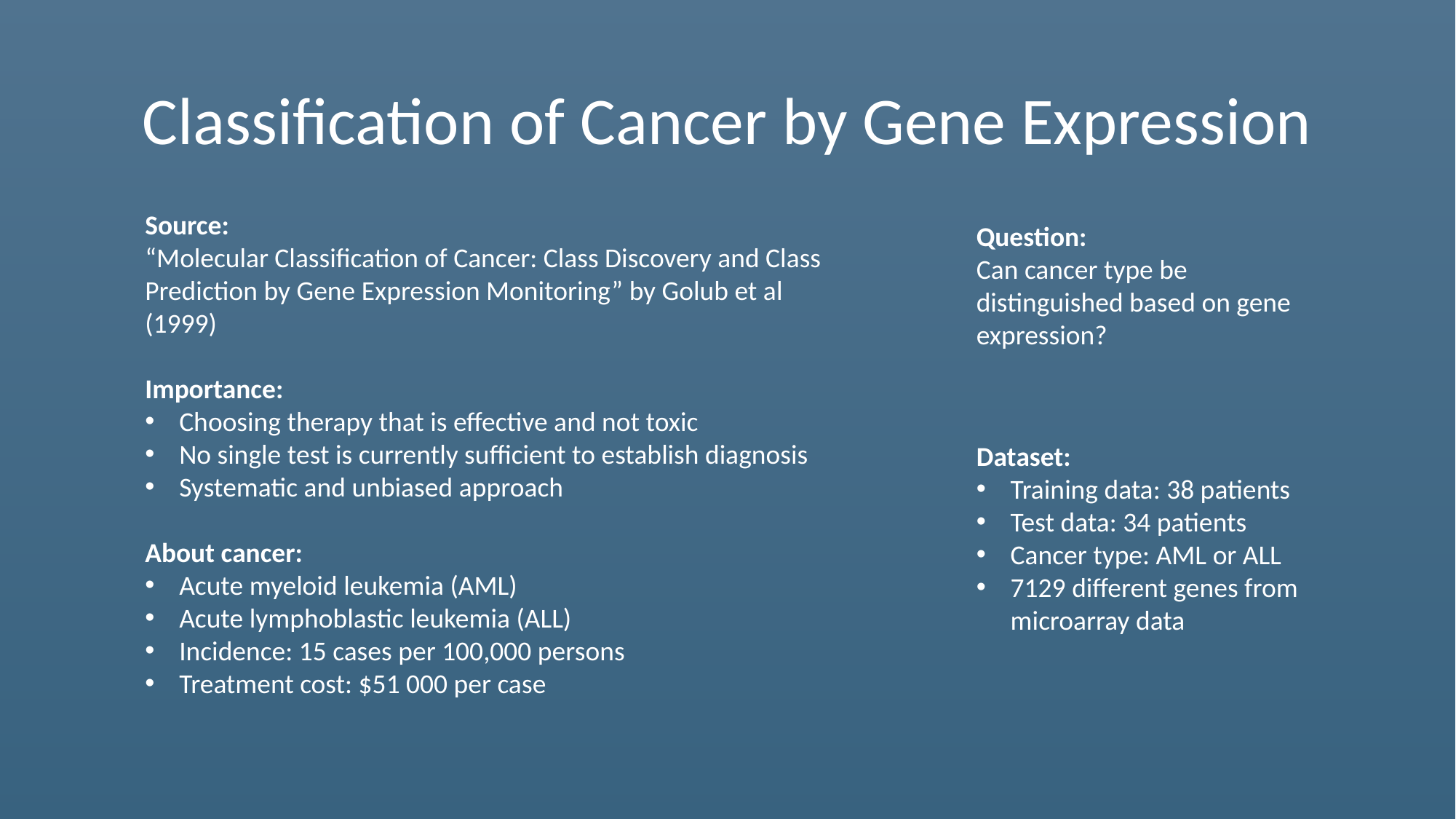

# Classification of Cancer by Gene Expression
Source:
“Molecular Classification of Cancer: Class Discovery and Class Prediction by Gene Expression Monitoring” by Golub et al (1999)

Importance:
Choosing therapy that is effective and not toxic
No single test is currently sufficient to establish diagnosis
Systematic and unbiased approach

About cancer:
Acute myeloid leukemia (AML)
Acute lymphoblastic leukemia (ALL)
Incidence: 15 cases per 100,000 persons
Treatment cost: $51 000 per case
Question:
Can cancer type be distinguished based on gene expression?
Dataset:
Training data: 38 patients
Test data: 34 patients
Cancer type: AML or ALL
7129 different genes from microarray data